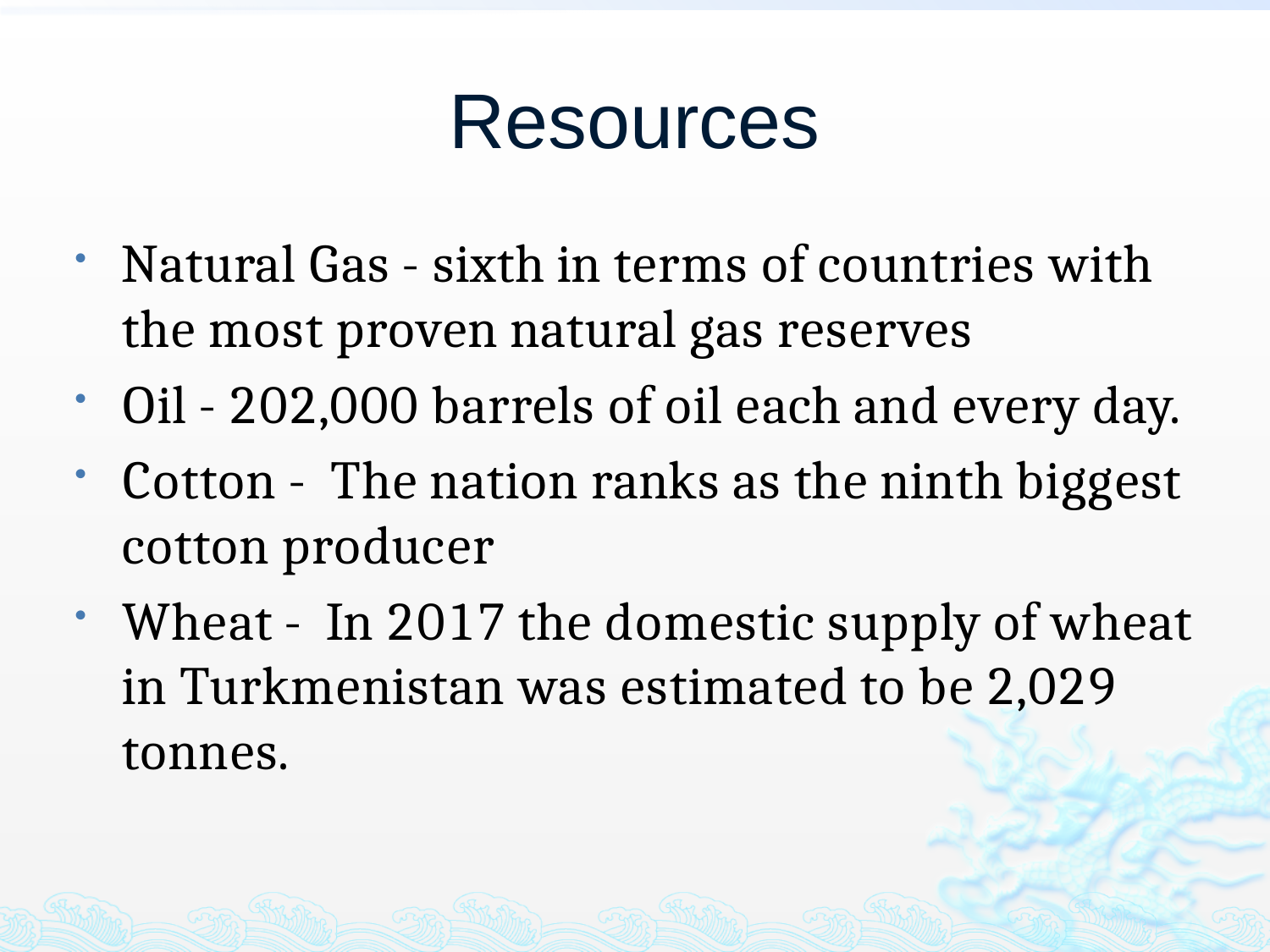

# Resources
Natural Gas - sixth in terms of countries with the most proven natural gas reserves
Oil - 202,000 barrels of oil each and every day.
Cotton -  The nation ranks as the ninth biggest cotton producer
Wheat -  In 2017 the domestic supply of wheat in Turkmenistan was estimated to be 2,029 tonnes.